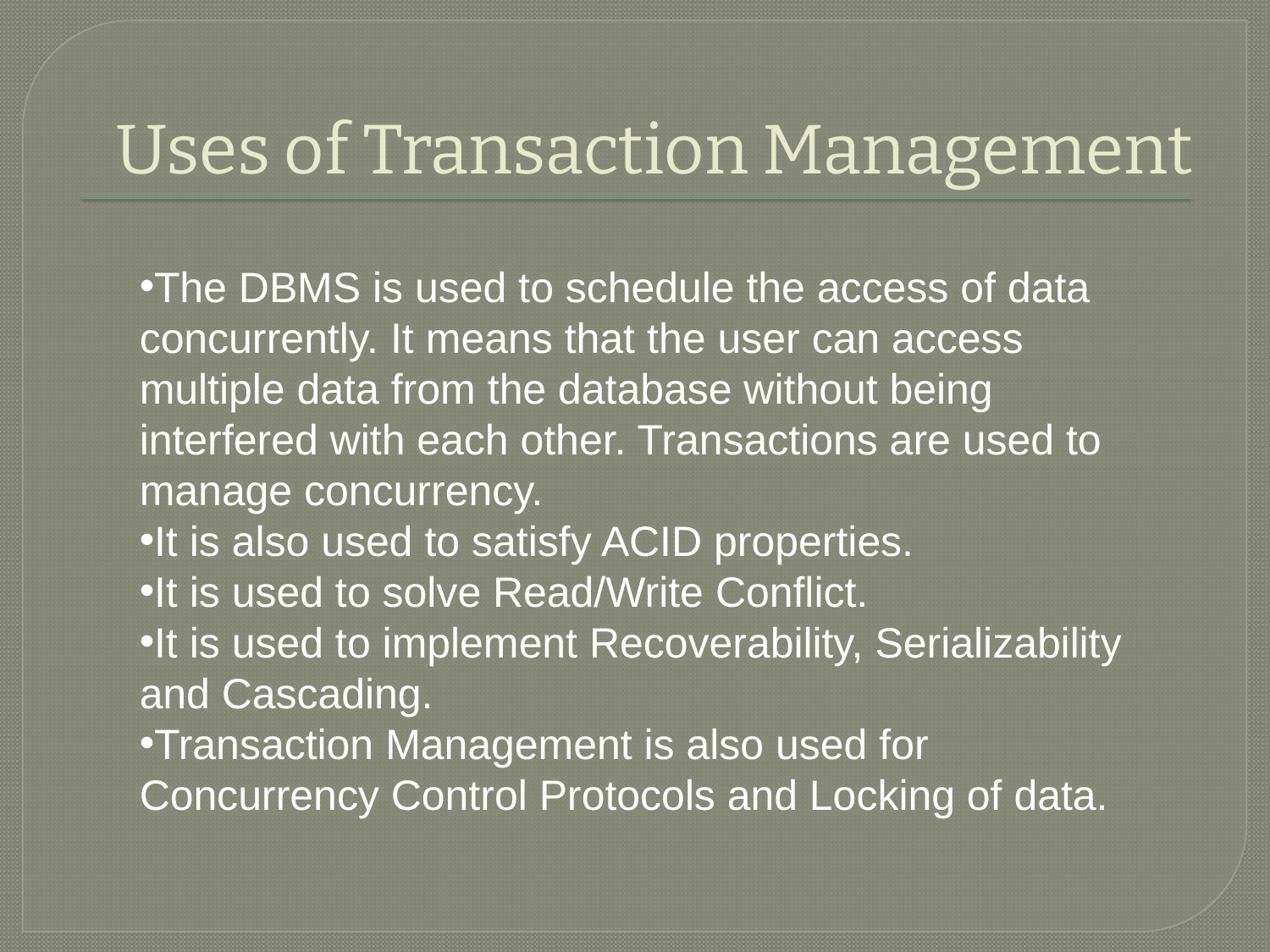

# Uses of Transaction Management
The DBMS is used to schedule the access of data concurrently. It means that the user can access multiple data from the database without being interfered with each other. Transactions are used to manage concurrency.
It is also used to satisfy ACID properties.
It is used to solve Read/Write Conflict.
It is used to implement Recoverability, Serializability and Cascading.
Transaction Management is also used for Concurrency Control Protocols and Locking of data.